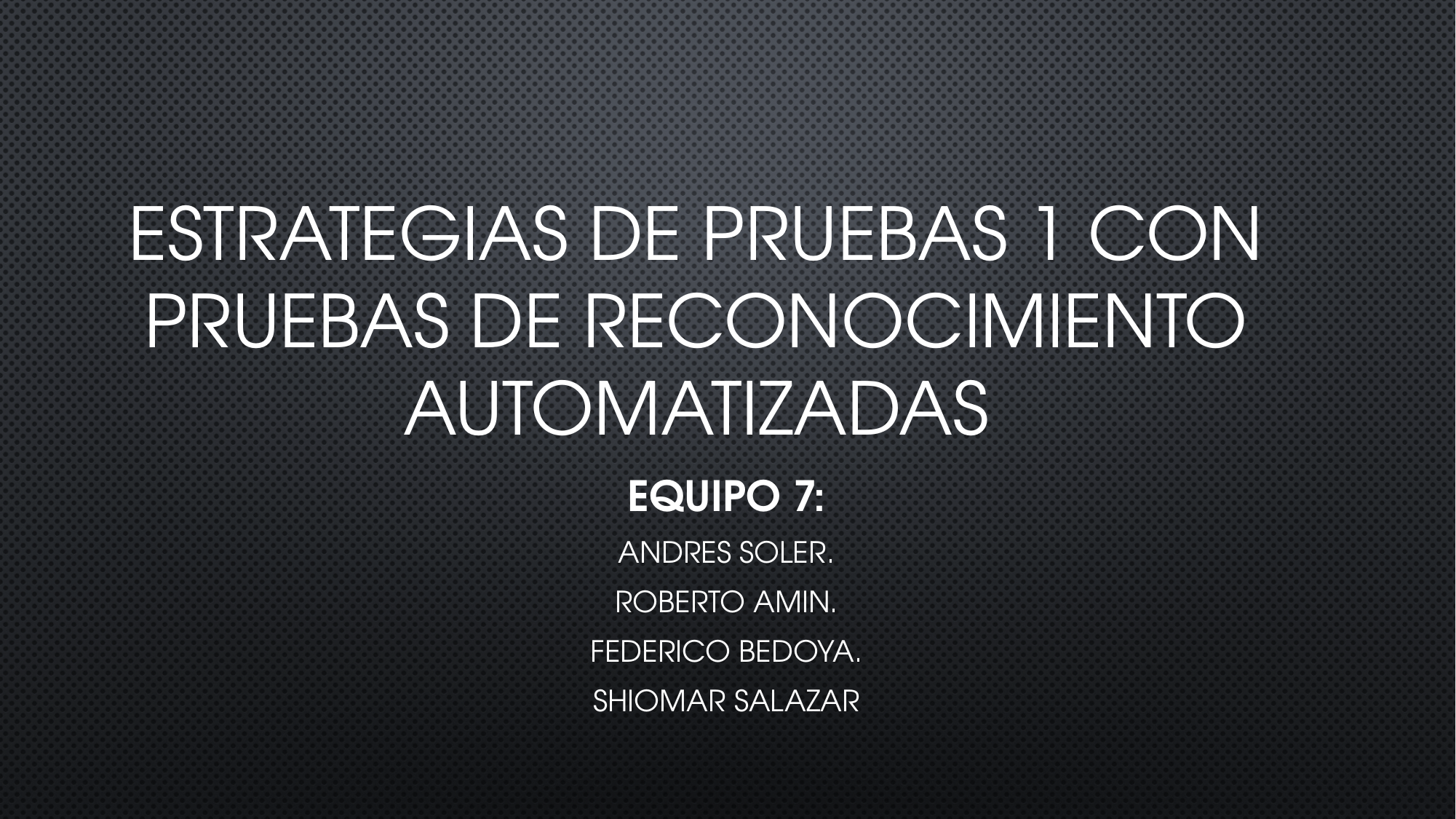

# Estrategias de Pruebas 1 con pruebas de reconocimiento automatizadas
Equipo 7:
Andres Soler.
Roberto Amin.
Federico Bedoya.
Shiomar Salazar